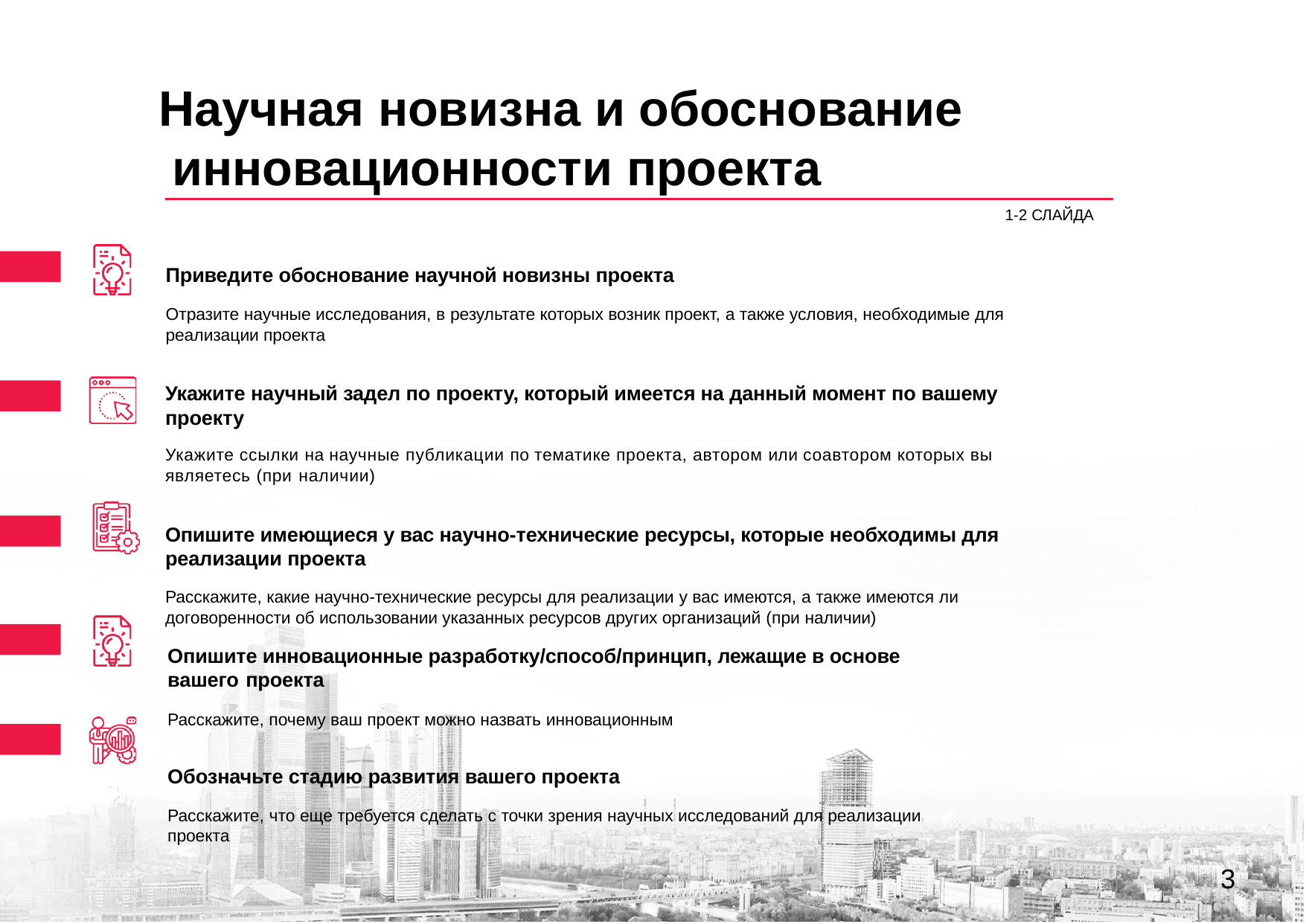

# Научная новизна и обоснование  инновационности проекта

1-2 СЛАЙДА

Приведите обоснование научной новизны проекта
Отразите научные исследования, в результате которых возник проект, а также условия, необходимые для  реализации проекта

Укажите научный задел по проекту, который имеется на данный момент по вашему проекту
Укажите ссылки на научные публикации по тематике проекта, автором или соавтором которых вы  являетесь (при наличии)

Опишите имеющиеся у вас научно-технические ресурсы, которые необходимы для  реализации проекта
Расскажите, какие научно-технические ресурсы для реализации у вас имеются, а также имеются ли  договоренности об использовании указанных ресурсов других организаций (при наличии)
Опишите инновационные разработку/способ/принцип, лежащие в основе вашего проекта
Расскажите, почему ваш проект можно назвать инновационным

Обозначьте стадию развития вашего проекта
Расскажите, что еще требуется сделать с точки зрения научных исследований для реализации проекта

3